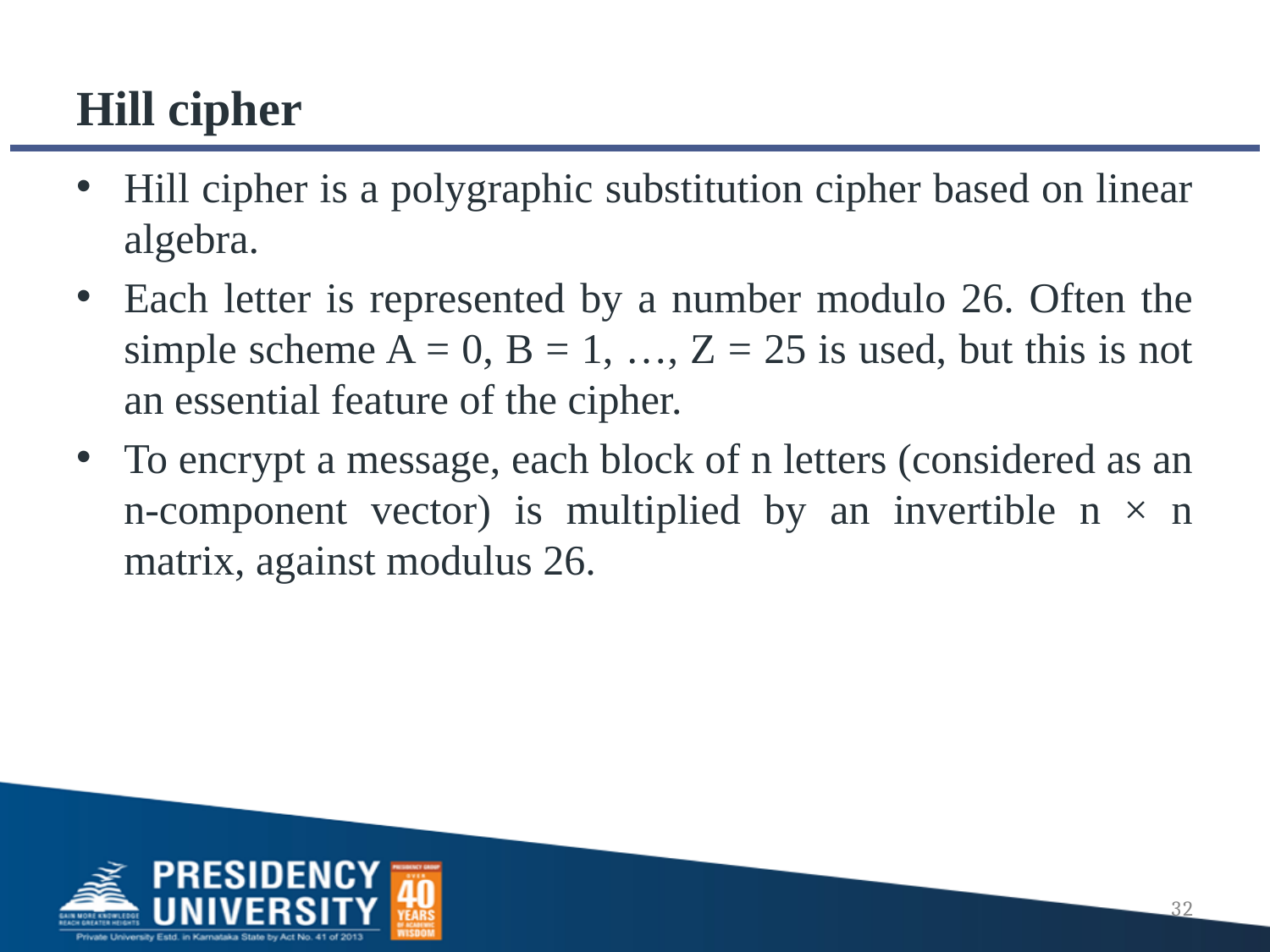

# Hill cipher
Hill cipher is a polygraphic substitution cipher based on linear algebra.
Each letter is represented by a number modulo 26. Often the simple scheme A = 0, B = 1, …, Z = 25 is used, but this is not an essential feature of the cipher.
To encrypt a message, each block of n letters (considered as an n-component vector) is multiplied by an invertible n × n matrix, against modulus 26.
32